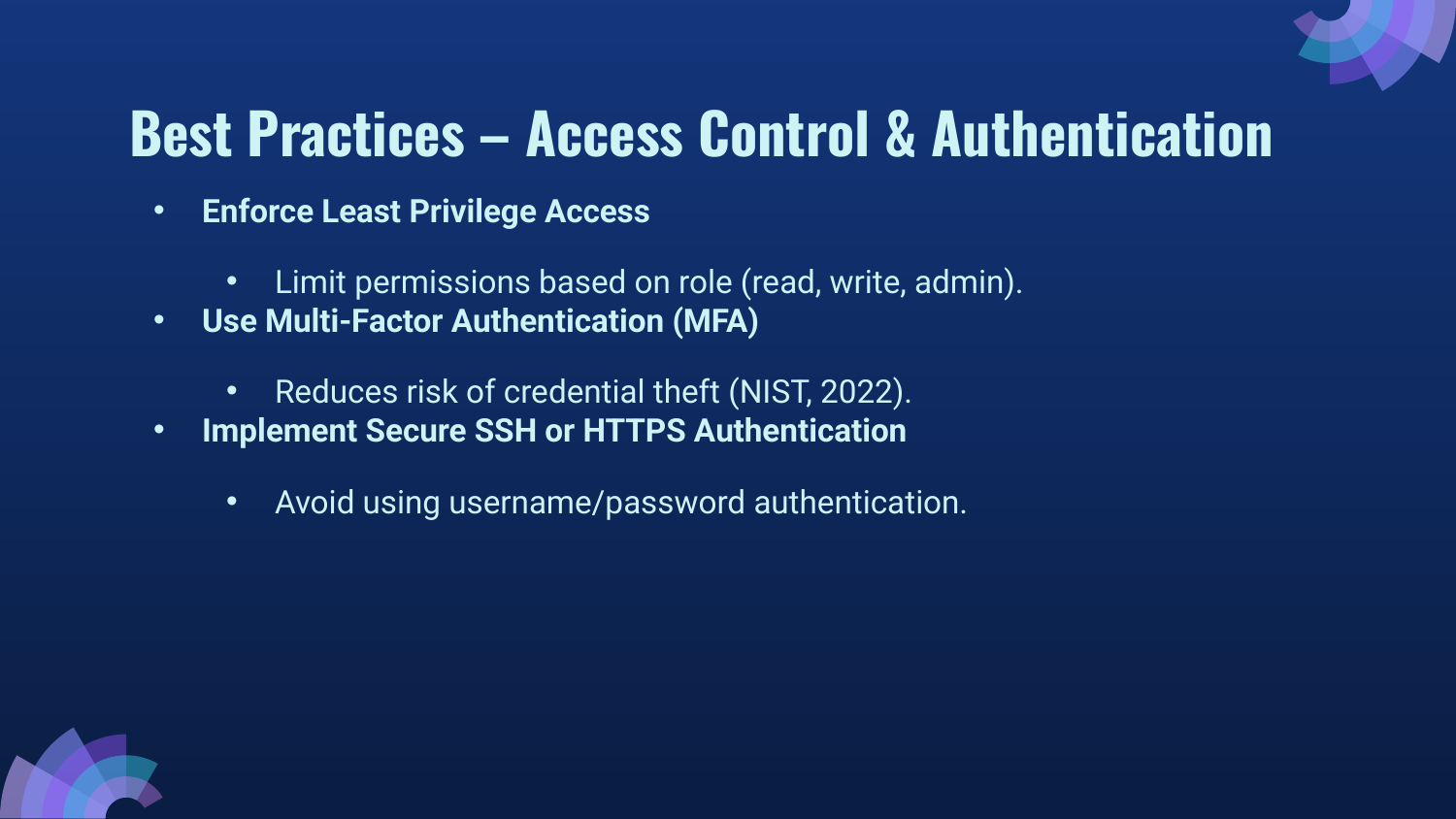

# Best Practices – Access Control & Authentication
Enforce Least Privilege Access
Limit permissions based on role (read, write, admin).
Use Multi-Factor Authentication (MFA)
Reduces risk of credential theft (NIST, 2022).
Implement Secure SSH or HTTPS Authentication
Avoid using username/password authentication.